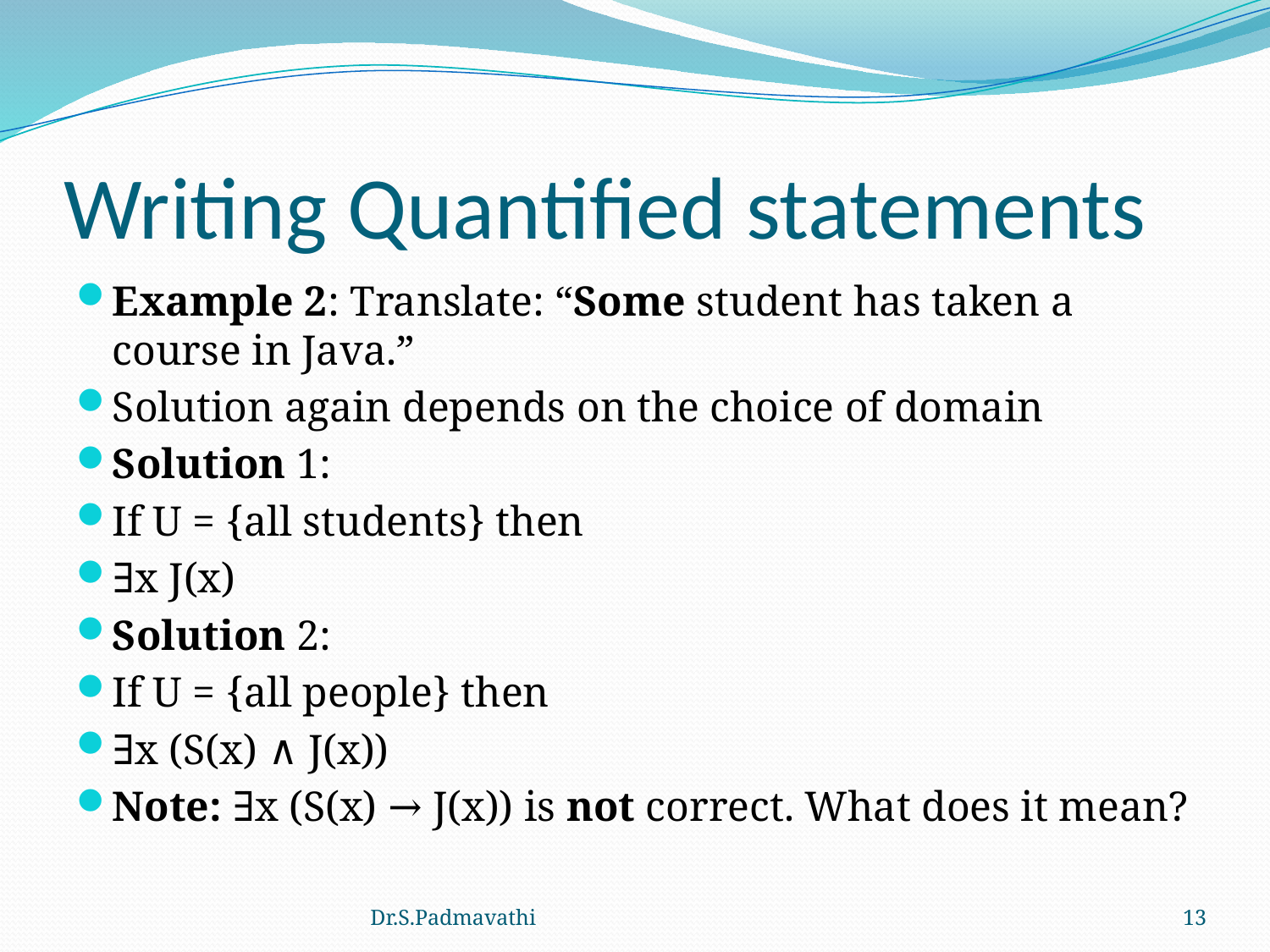

# Writing Quantified statements
Example 2: Translate: “Some student has taken a course in Java.”
Solution again depends on the choice of domain
Solution 1:
If U = {all students} then
∃x J(x)
Solution 2:
If U = {all people} then
∃x (S(x) ∧ J(x))
Note: ∃x (S(x) → J(x)) is not correct. What does it mean?
Dr.S.Padmavathi
13